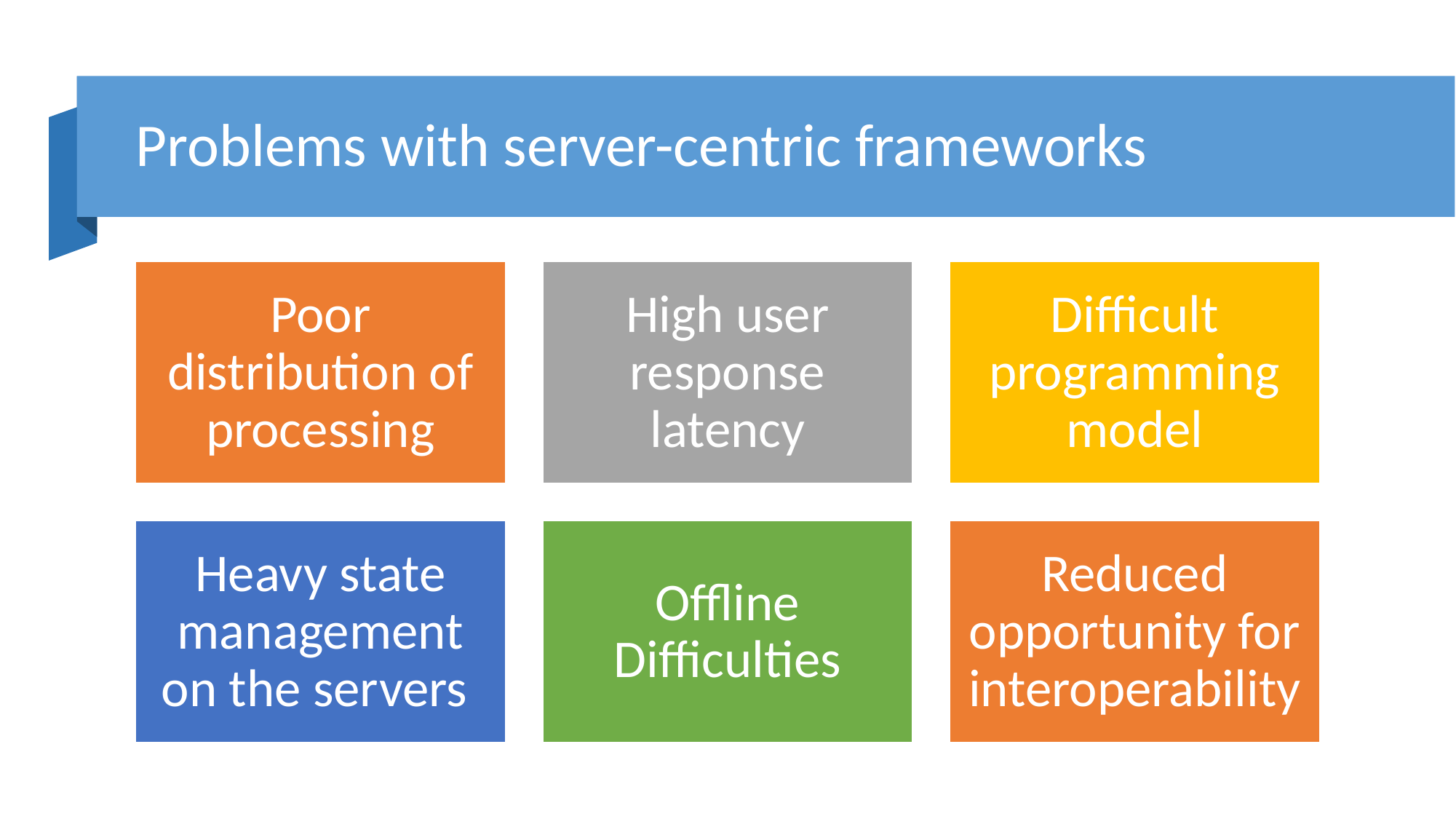

# Problems with server-centric frameworks

Poor distribution of processing
High user response latency
Difficult programming model
Heavy state management on the servers
Offline Difficulties
Reduced opportunity for interoperability